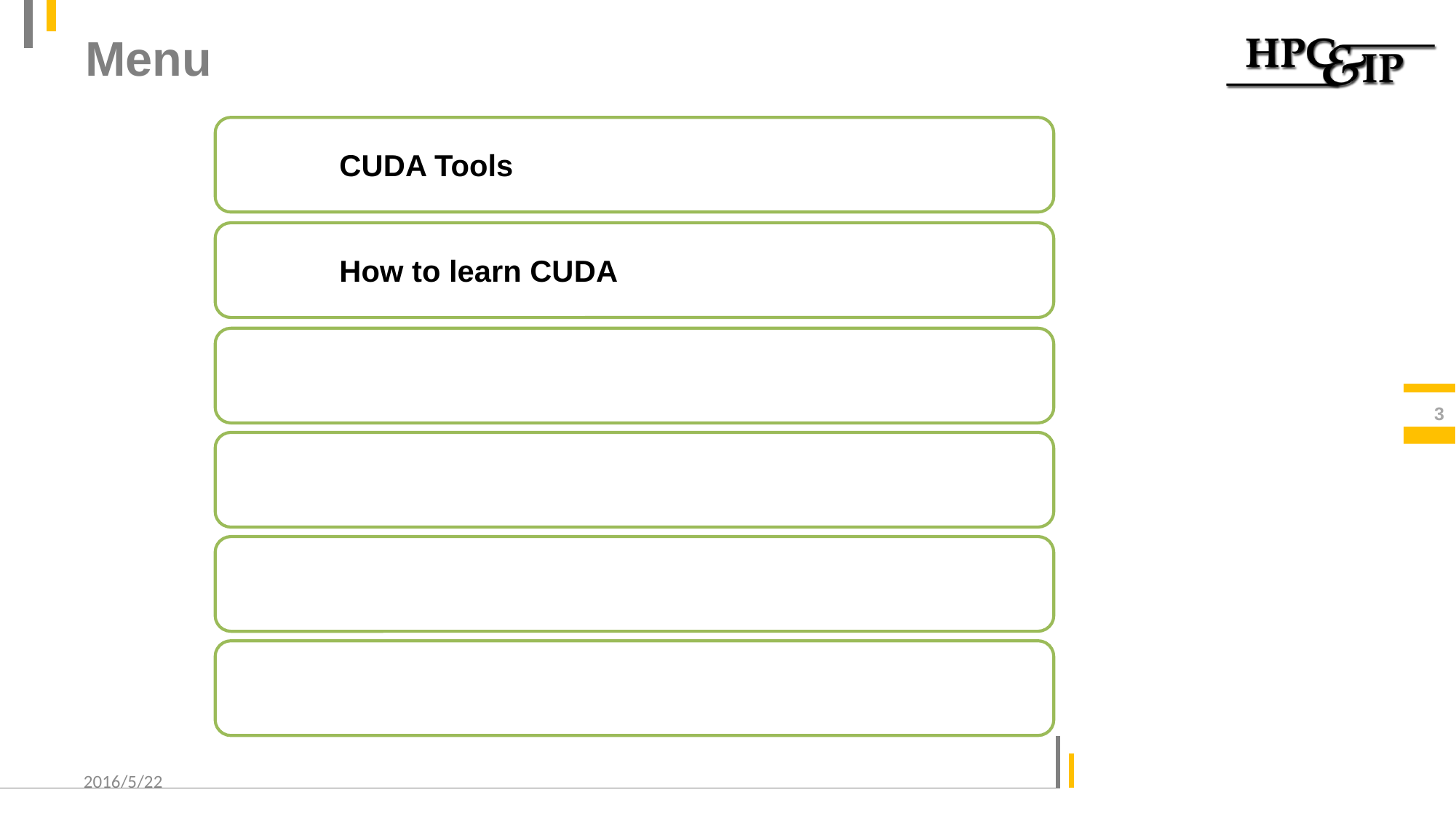

# Menu
CUDA Tools

How to learn CUDA

3

2016/5/22